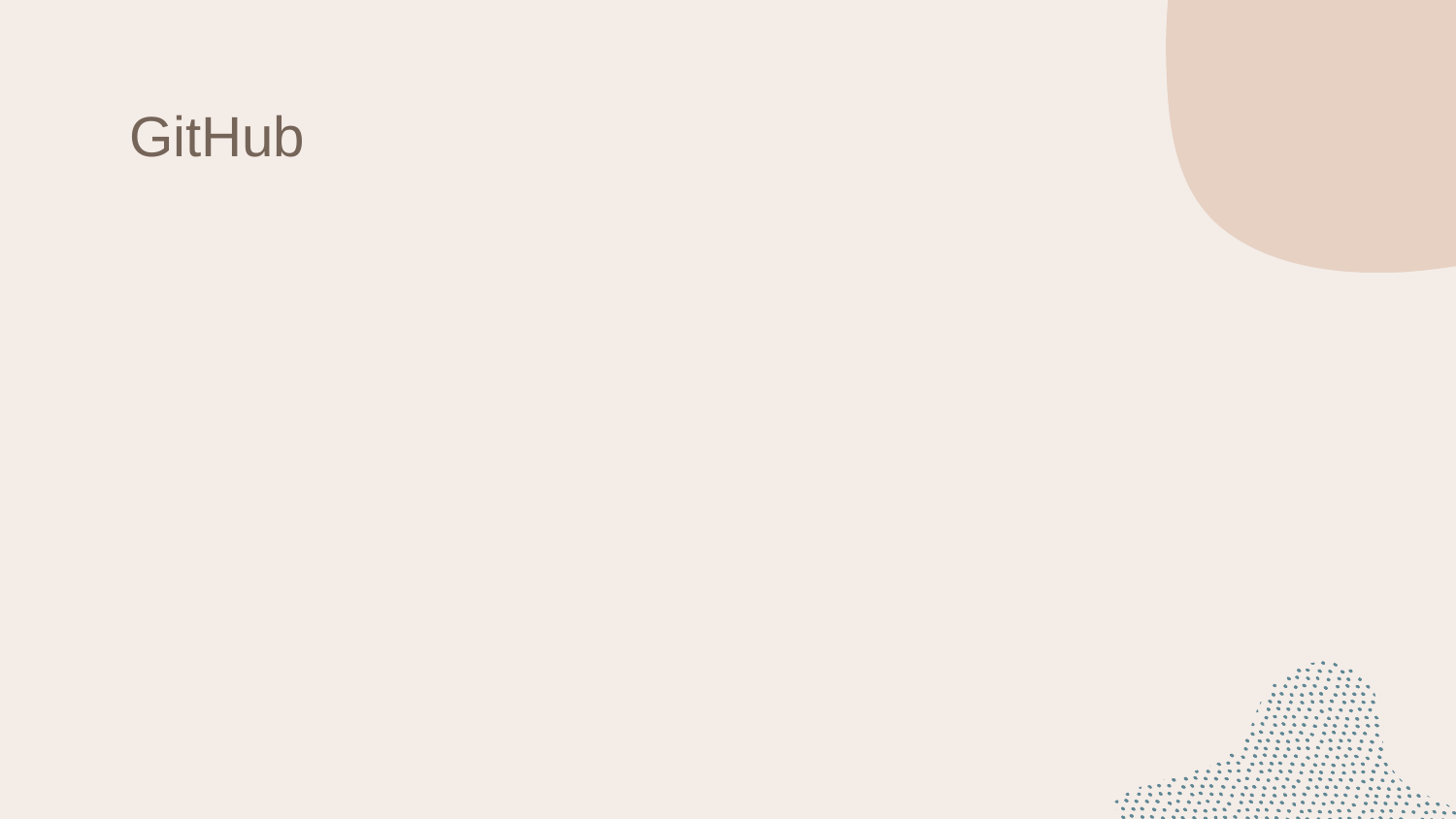

# GitHub

Do you know what helps you make your point clear? Lists like this one:

● Because they’re simple
● You can organize your ideas clearly
● And because you’ll never forget it!

And the most important thing: the audience won’t miss the point of your presentation